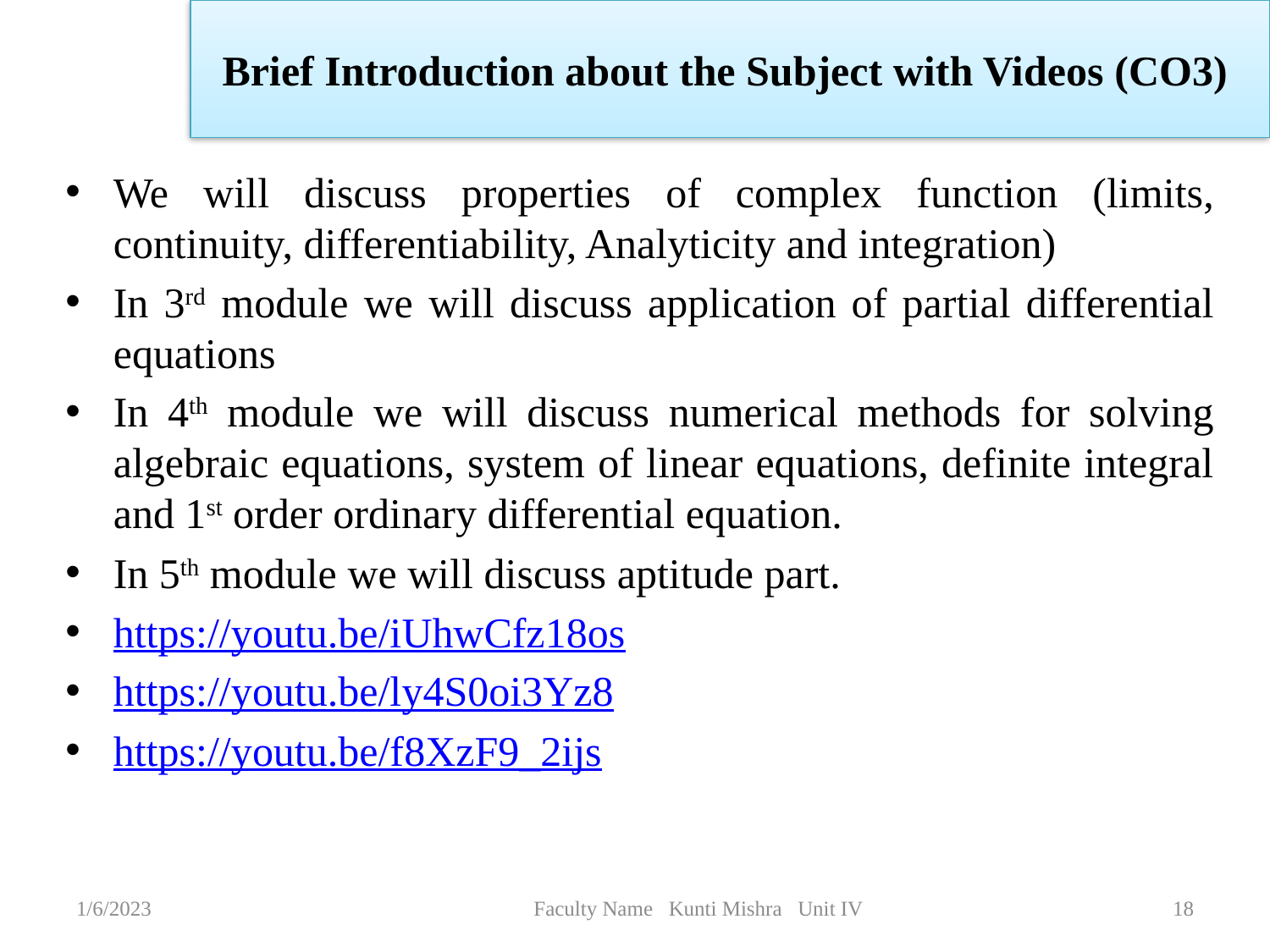

Brief Introduction about the Subject with Videos (CO3)
We will discuss properties of complex function (limits, continuity, differentiability, Analyticity and integration)
In 3rd module we will discuss application of partial differential equations
In 4th module we will discuss numerical methods for solving algebraic equations, system of linear equations, definite integral and 1st order ordinary differential equation.
In 5th module we will discuss aptitude part.
https://youtu.be/iUhwCfz18os
https://youtu.be/ly4S0oi3Yz8
https://youtu.be/f8XzF9_2ijs

1/6/2023
Faculty Name   Kunti Mishra   Unit IV
18